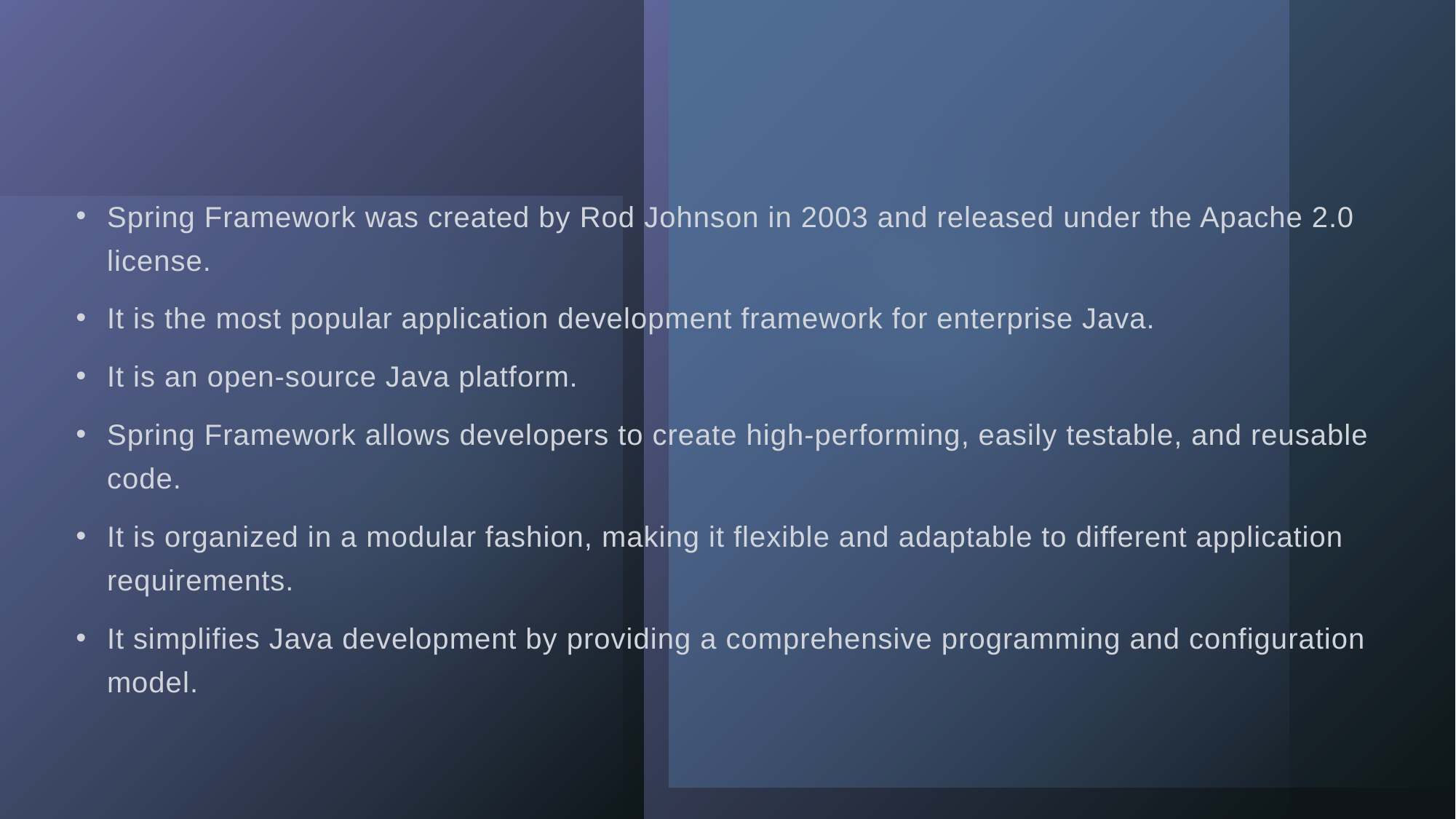

Spring Framework was created by Rod Johnson in 2003 and released under the Apache 2.0 license.
It is the most popular application development framework for enterprise Java.
It is an open-source Java platform.
Spring Framework allows developers to create high-performing, easily testable, and reusable code.
It is organized in a modular fashion, making it flexible and adaptable to different application requirements.
It simplifies Java development by providing a comprehensive programming and configuration model.